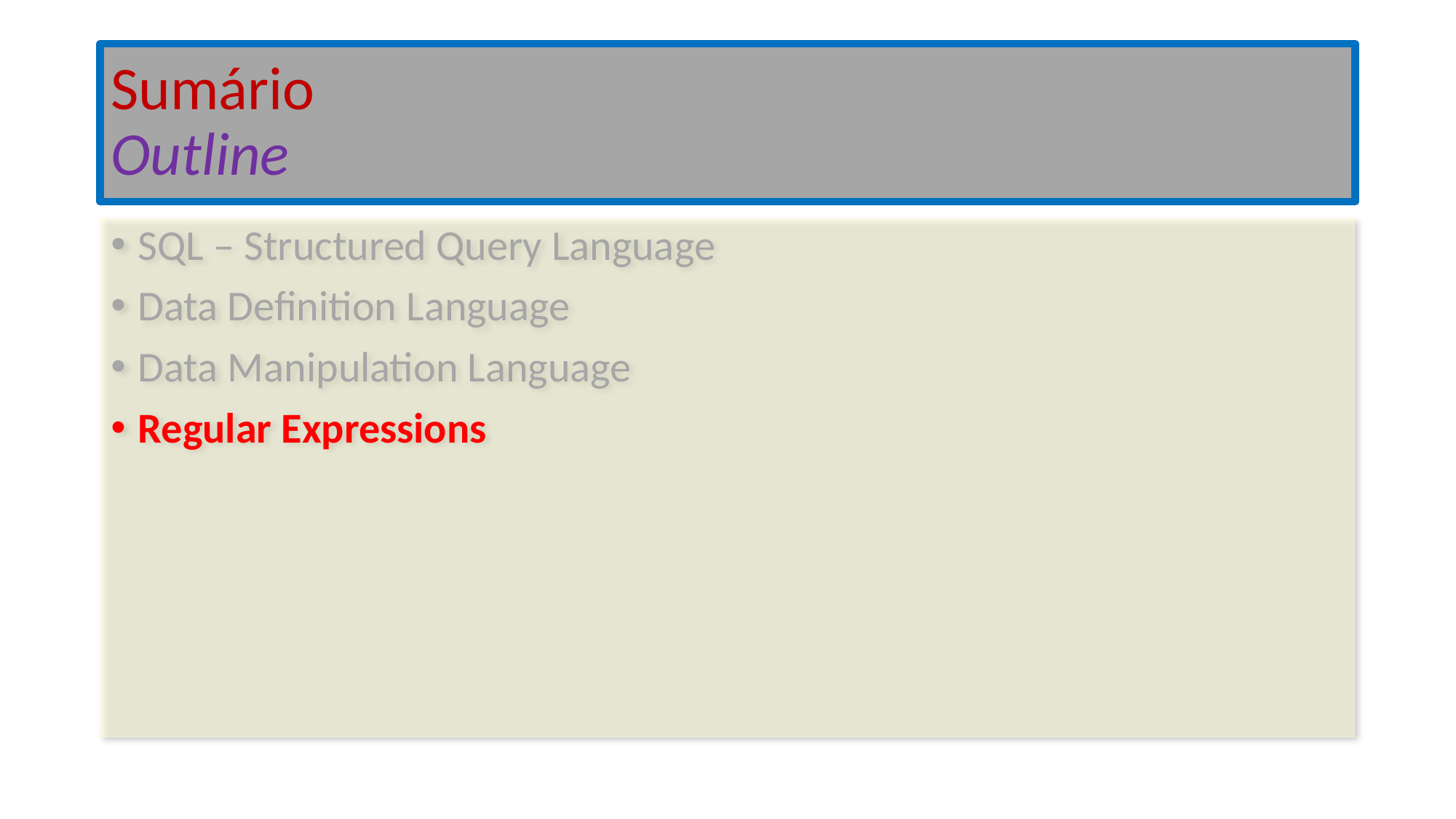

# Sumário Outline
SQL – Structured Query Language
Data Definition Language
Data Manipulation Language
Regular Expressions